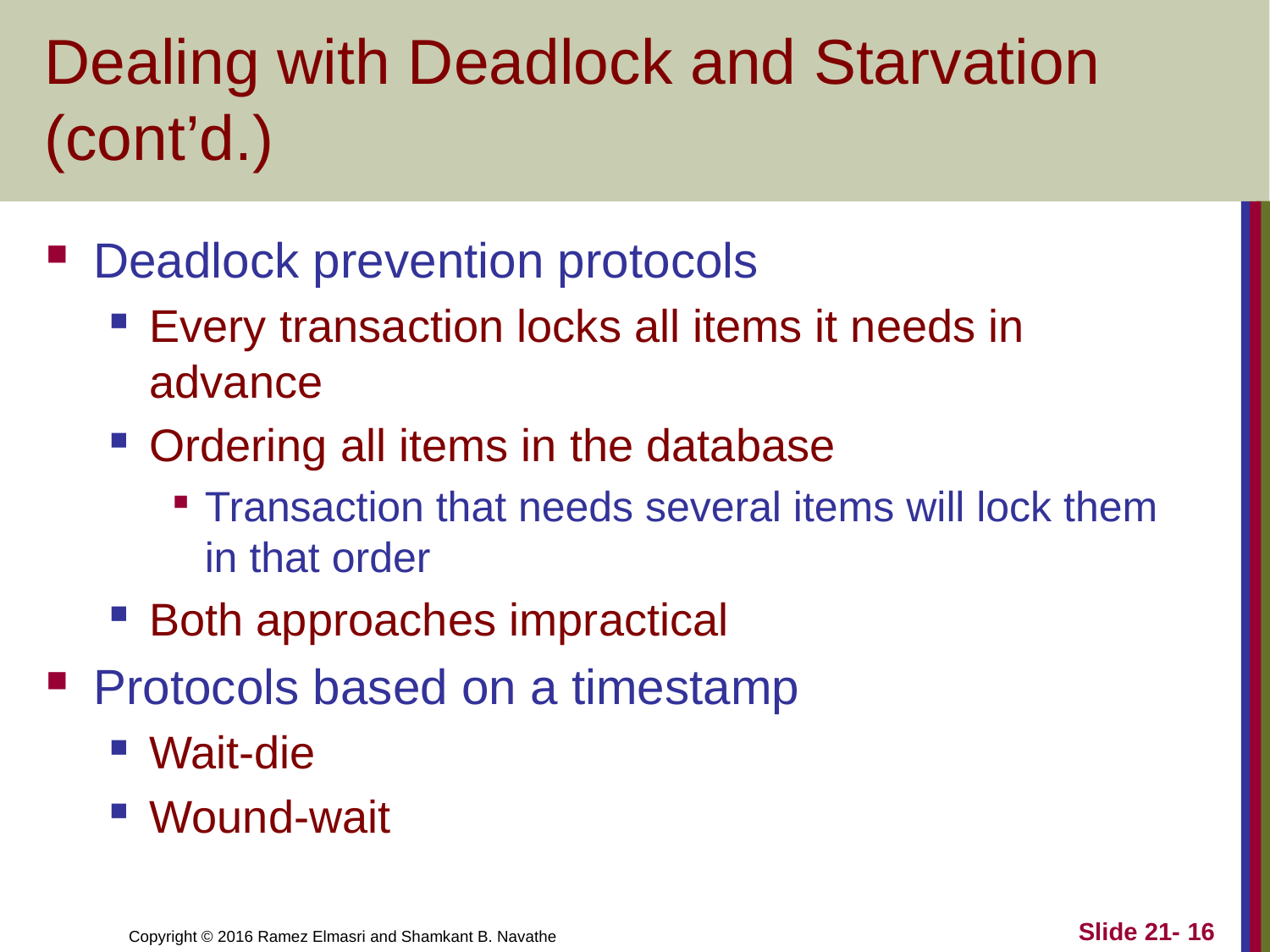

# Dealing with Deadlock and Starvation (cont’d.)
Deadlock prevention protocols
Every transaction locks all items it needs in advance
Ordering all items in the database
Transaction that needs several items will lock them in that order
Both approaches impractical
Protocols based on a timestamp
Wait-die
Wound-wait
Slide 21- 16